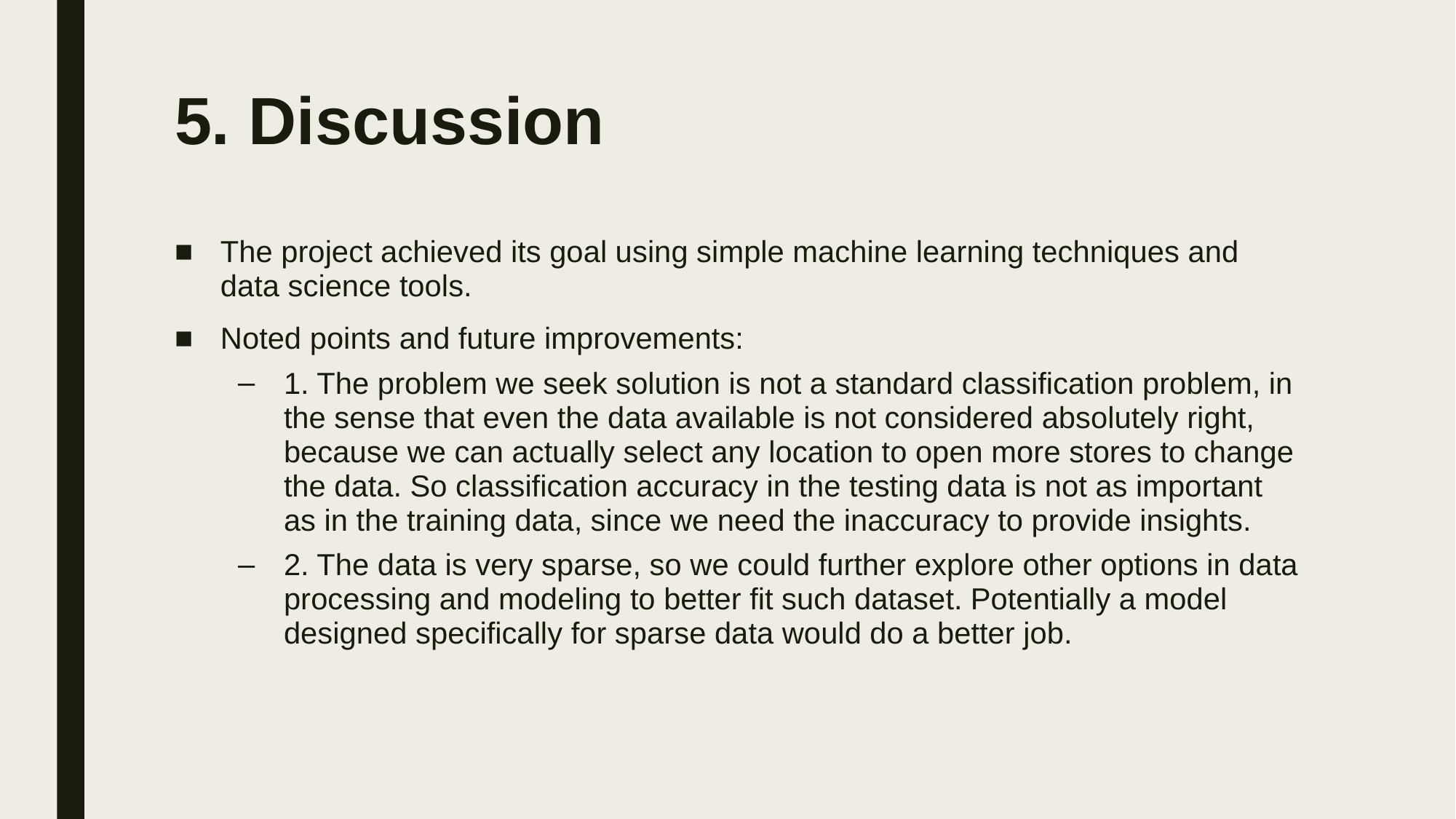

# 5. Discussion
The project achieved its goal using simple machine learning techniques and data science tools.
Noted points and future improvements:
1. The problem we seek solution is not a standard classification problem, in the sense that even the data available is not considered absolutely right, because we can actually select any location to open more stores to change the data. So classification accuracy in the testing data is not as important as in the training data, since we need the inaccuracy to provide insights.
2. The data is very sparse, so we could further explore other options in data processing and modeling to better fit such dataset. Potentially a model designed specifically for sparse data would do a better job.